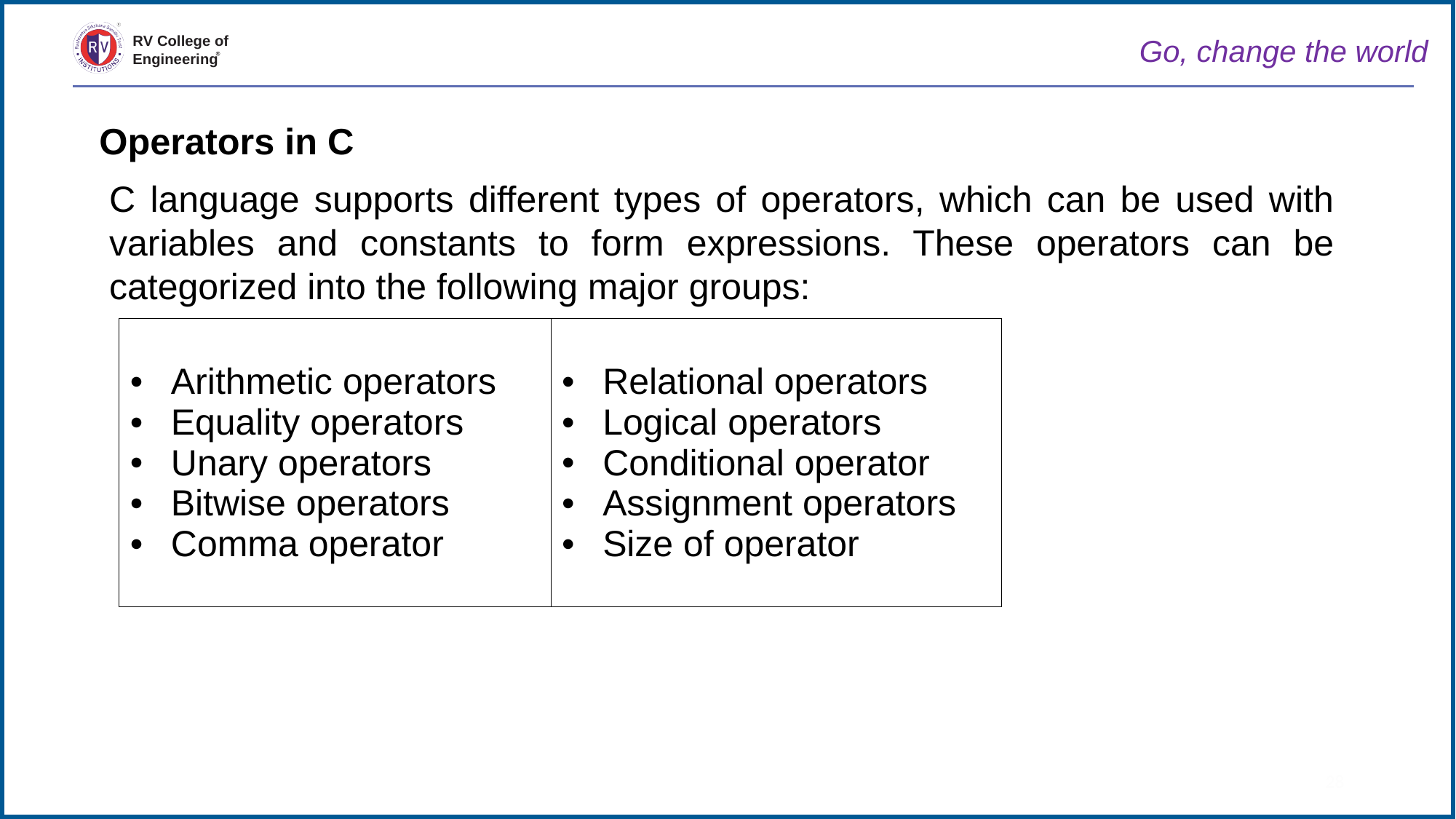

Go, change the world
RV College of
Engineering

Operators in C

C language supports different types of operators, which can be used with variables and constants to form expressions. These operators can be categorized into the following major groups:

| Arithmetic operators Equality operators Unary operators Bitwise operators Comma operator | Relational operators Logical operators Conditional operator Assignment operators Size of operator |
| --- | --- |
28